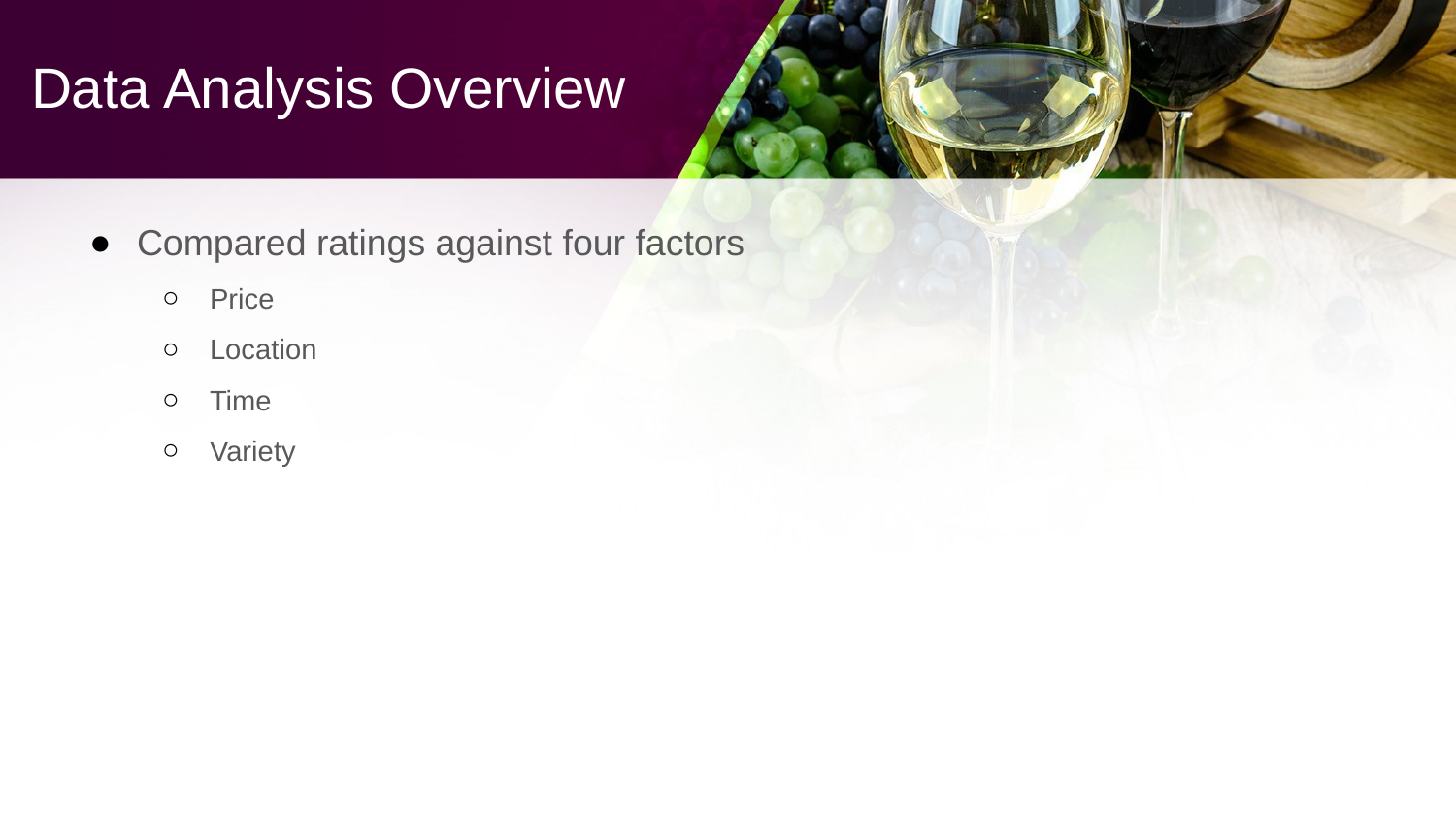

Data Analysis Overview
Compared ratings against four factors
Price
Location
Time
Variety